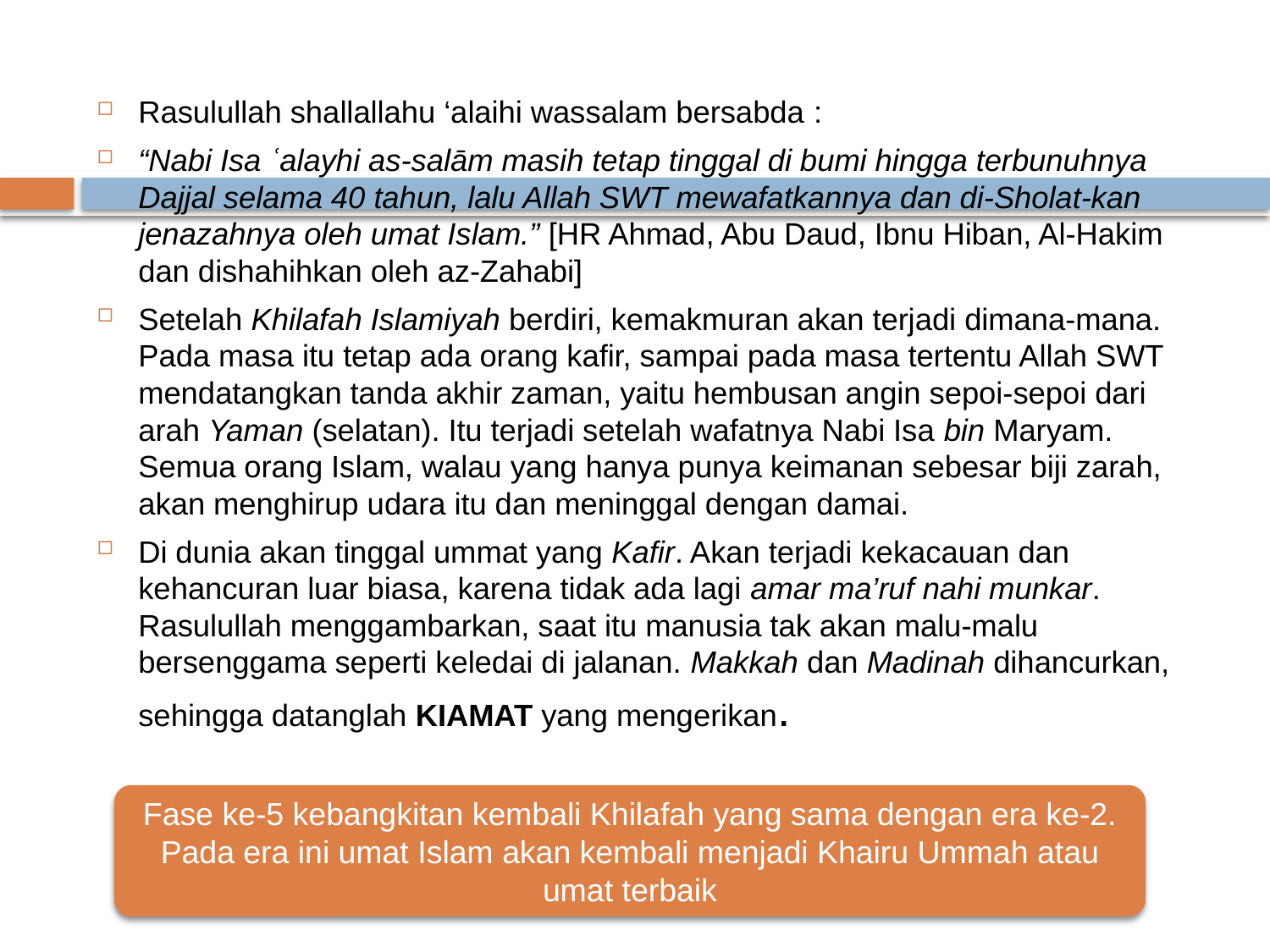

#
Rasulullah shallallahu ‘alaihi wassalam bersabda :
“Nabi Isa ʿalayhi as-salām masih tetap tinggal di bumi hingga terbunuhnya Dajjal selama 40 tahun, lalu Allah SWT mewafatkannya dan di-Sholat-kan jenazahnya oleh umat Islam.” [HR Ahmad, Abu Daud, Ibnu Hiban, Al-Hakim dan dishahihkan oleh az-Zahabi]
Setelah Khilafah Islamiyah berdiri, kemakmuran akan terjadi dimana-mana. Pada masa itu tetap ada orang kafir, sampai pada masa tertentu Allah SWT mendatangkan tanda akhir zaman, yaitu hembusan angin sepoi-sepoi dari arah Yaman (selatan). Itu terjadi setelah wafatnya Nabi Isa bin Maryam. Semua orang Islam, walau yang hanya punya keimanan sebesar biji zarah, akan menghirup udara itu dan meninggal dengan damai.
Di dunia akan tinggal ummat yang Kafir. Akan terjadi kekacauan dan kehancuran luar biasa, karena tidak ada lagi amar ma’ruf nahi munkar. Rasulullah menggambarkan, saat itu manusia tak akan malu-malu bersenggama seperti keledai di jalanan. Makkah dan Madinah dihancurkan, sehingga datanglah KIAMAT yang mengerikan.
Fase ke-5 kebangkitan kembali Khilafah yang sama dengan era ke-2. Pada era ini umat Islam akan kembali menjadi Khairu Ummah atau umat terbaik